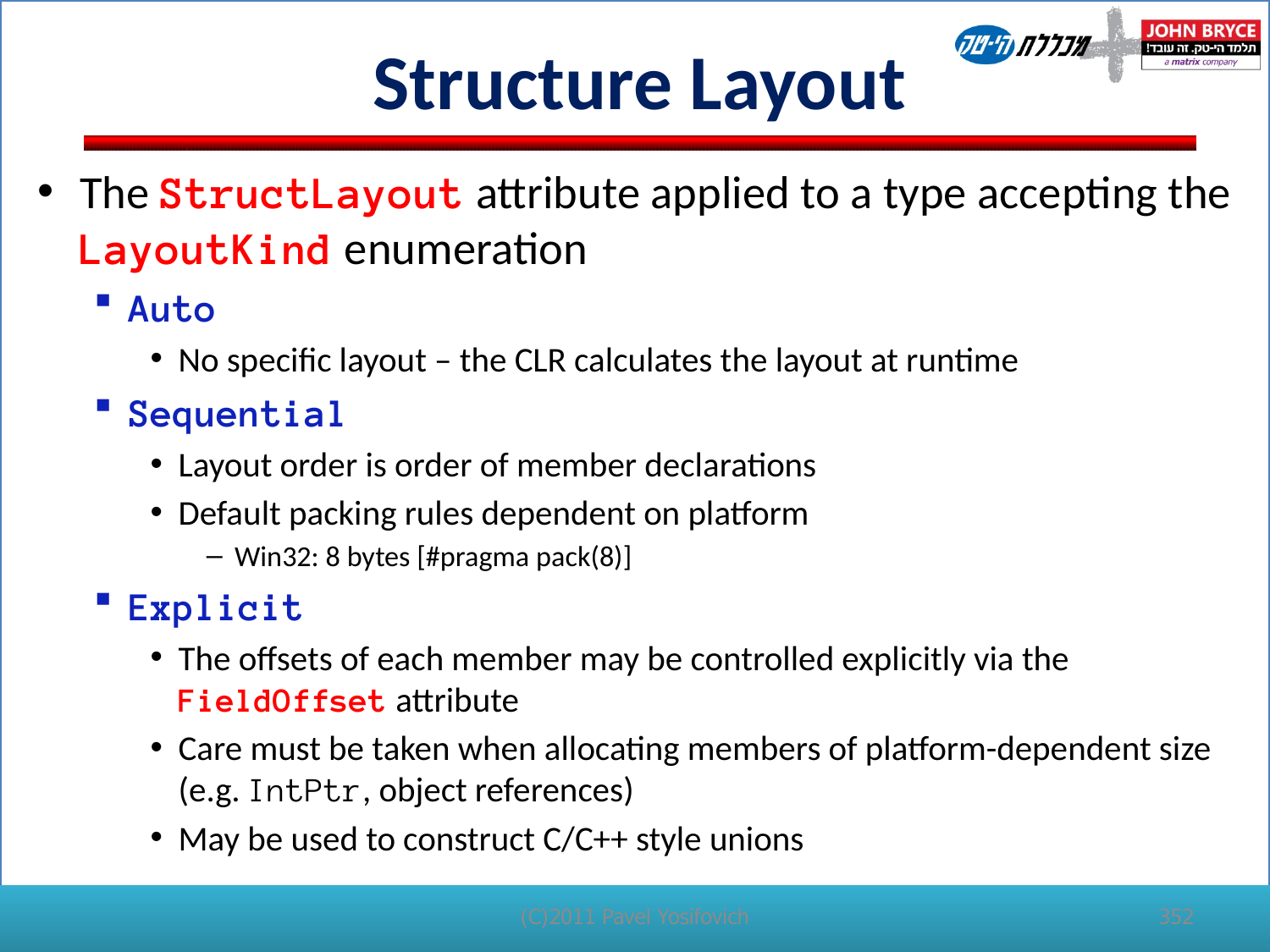

# Structure Layout
The StructLayout attribute applied to a type accepting the LayoutKind enumeration
Auto
No specific layout – the CLR calculates the layout at runtime
Sequential
Layout order is order of member declarations
Default packing rules dependent on platform
Win32: 8 bytes [#pragma pack(8)]
Explicit
The offsets of each member may be controlled explicitly via the FieldOffset attribute
Care must be taken when allocating members of platform-dependent size (e.g. IntPtr, object references)
May be used to construct C/C++ style unions
(C)2011 Pavel Yosifovich
352